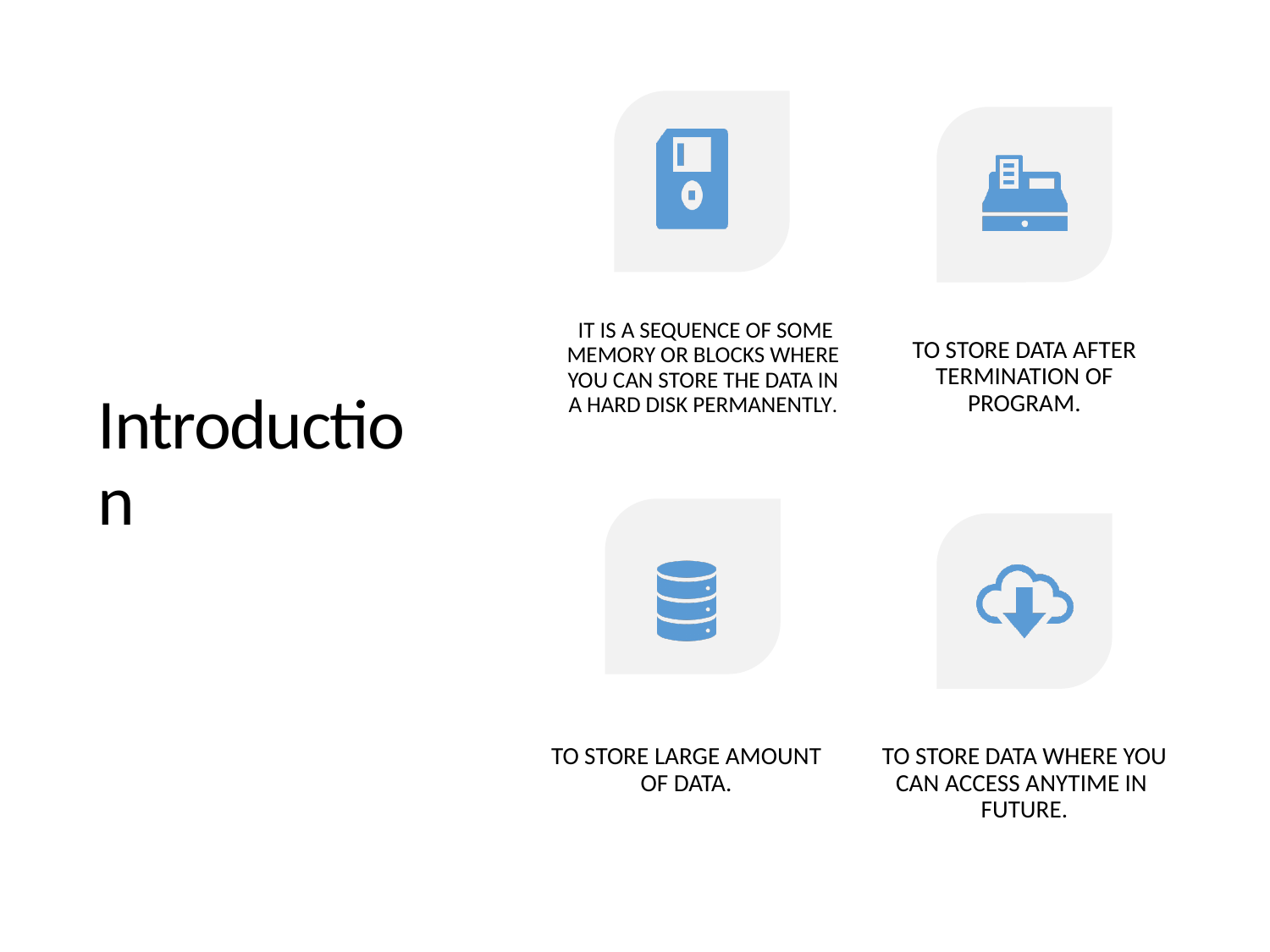

It is a sequence of some memory or blocks where you can store the data in a hard disk permanently.
To store data after termination of program.
To store large amount of data.
To store data where you can access anytime in  future.
# Introduction